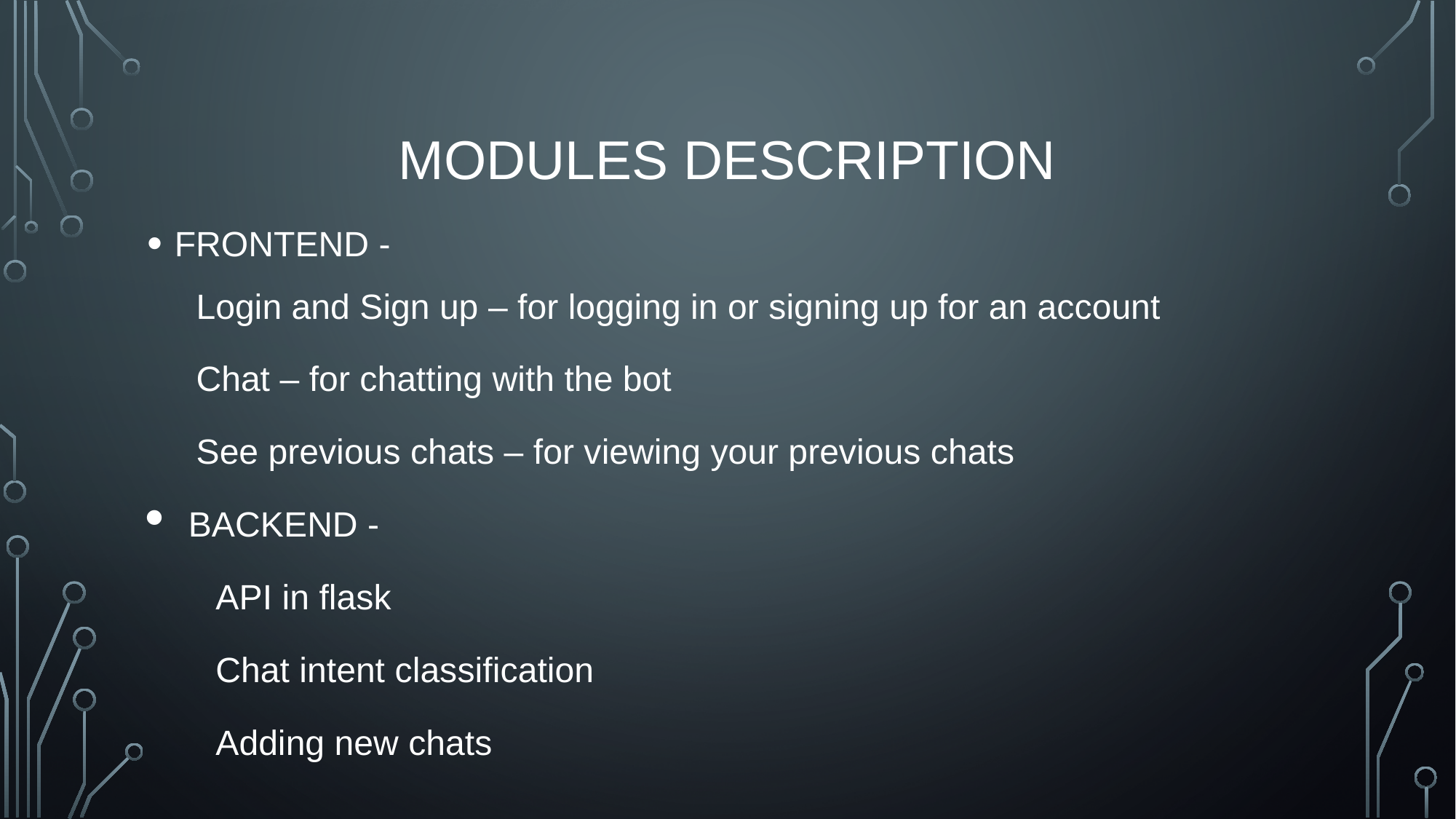

# Modules Description
FRONTEND -
     Login and Sign up – for logging in or signing up for an account
     Chat – for chatting with the bot
     See previous chats – for viewing your previous chats
BACKEND -
       API in flask
       Chat intent classification
       Adding new chats